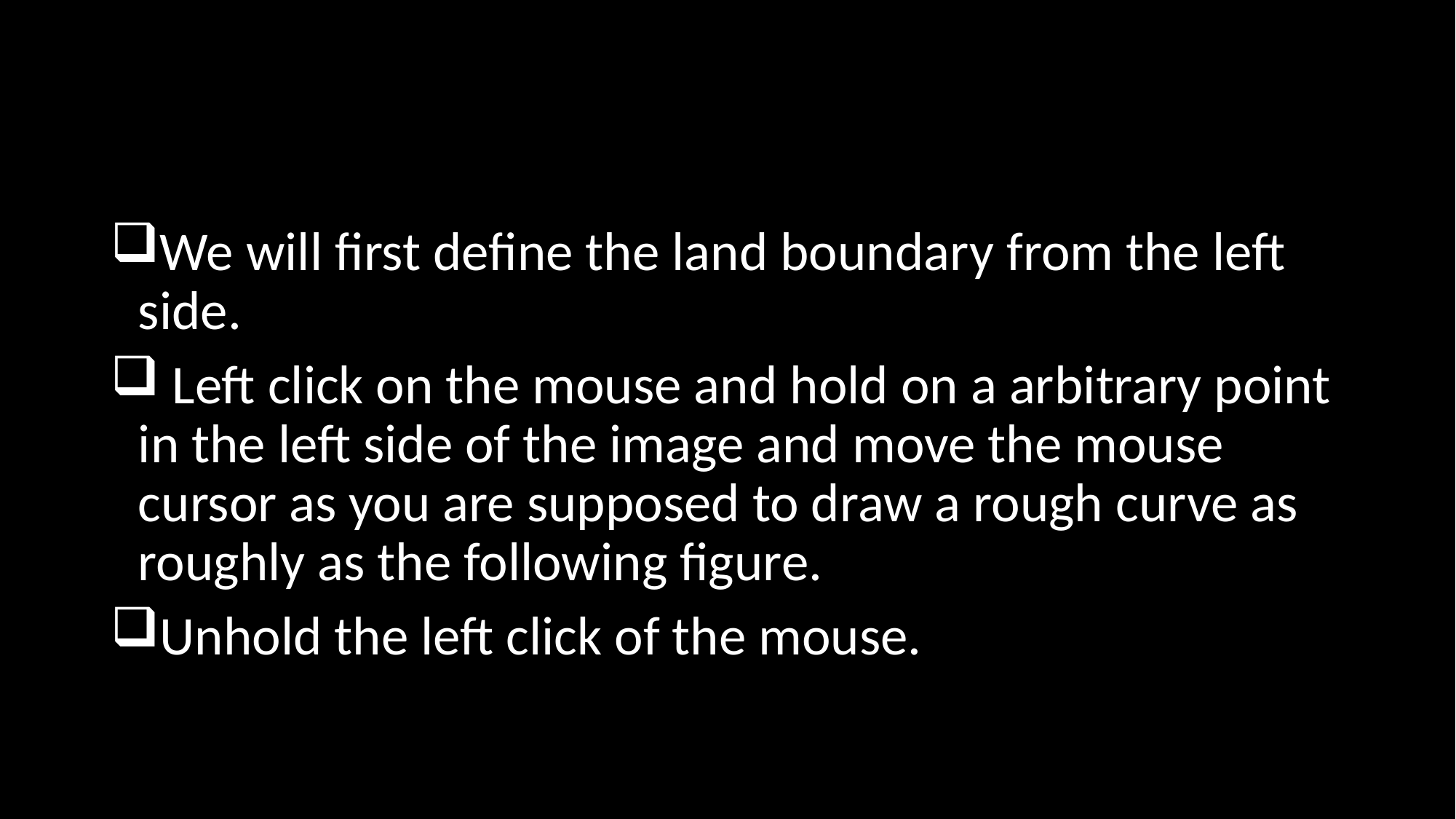

We will first define the land boundary from the left side.
 Left click on the mouse and hold on a arbitrary point in the left side of the image and move the mouse cursor as you are supposed to draw a rough curve as roughly as the following figure.
Unhold the left click of the mouse.